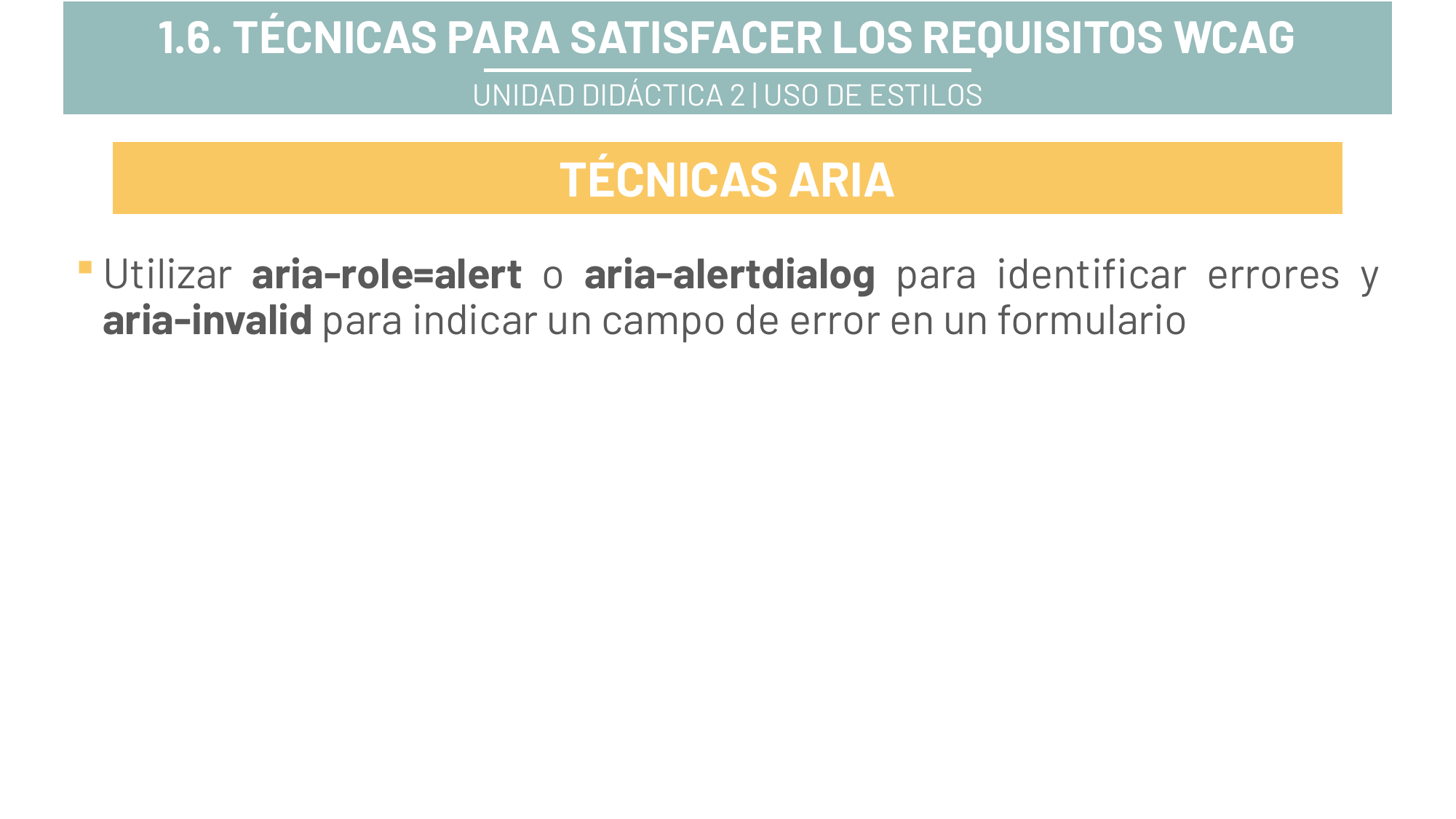

1.6. TÉCNICAS PARA SATISFACER LOS REQUISITOS WCAG
UNIDAD DIDÁCTICA 2 | USO DE ESTILOS
TÉCNICAS ARIA

Utilizar aria-role=alert o aria-alertdialog para identificar errores y aria-invalid para indicar un campo de error en un formulario